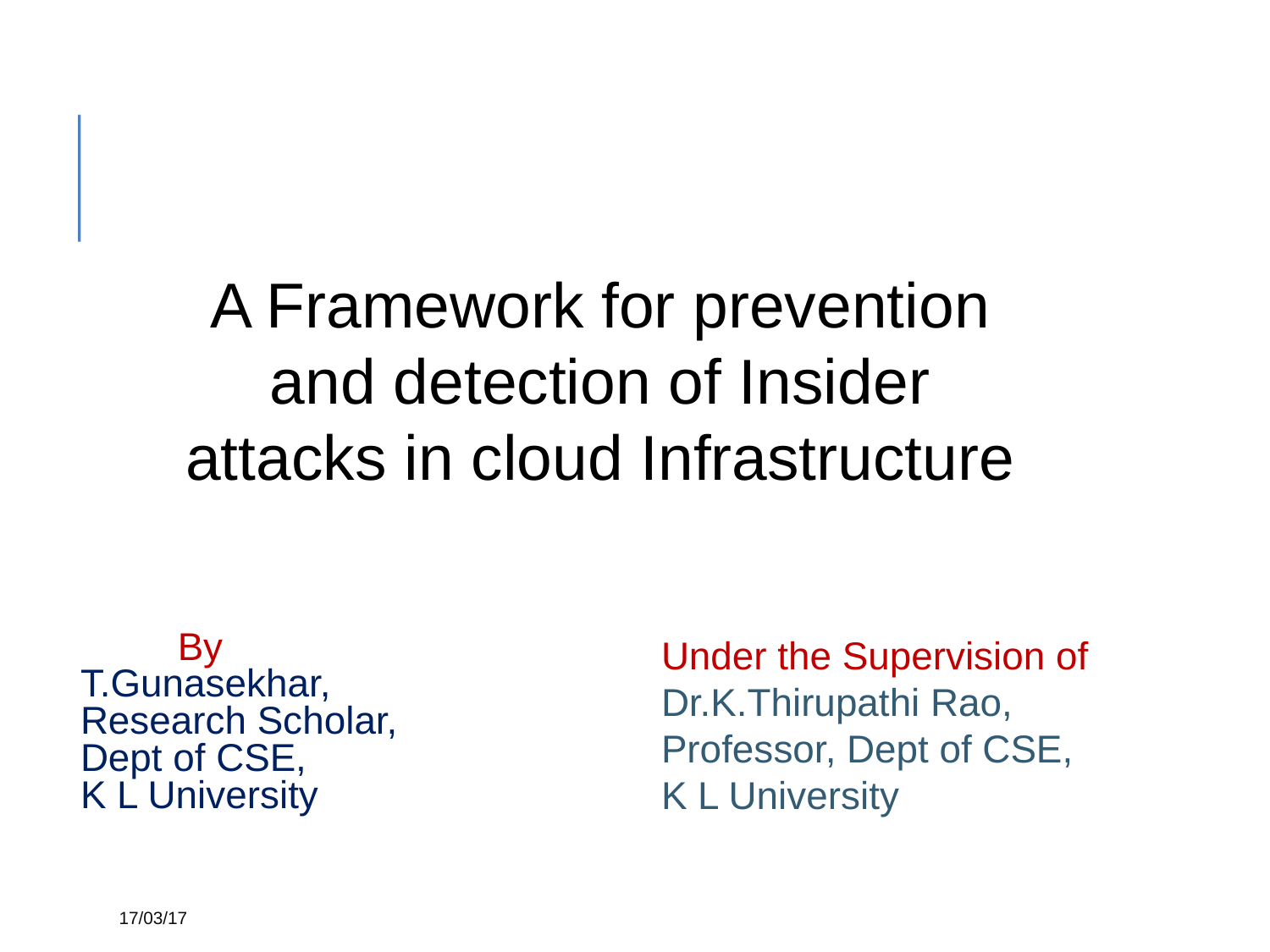

A Framework for prevention and detection of Insider attacks in cloud Infrastructure
         By
T.Gunasekhar,
Research Scholar,
Dept of CSE,
K L University
Under the Supervision of
Dr.K.Thirupathi Rao,
Professor, Dept of CSE,
K L University
17/03/17